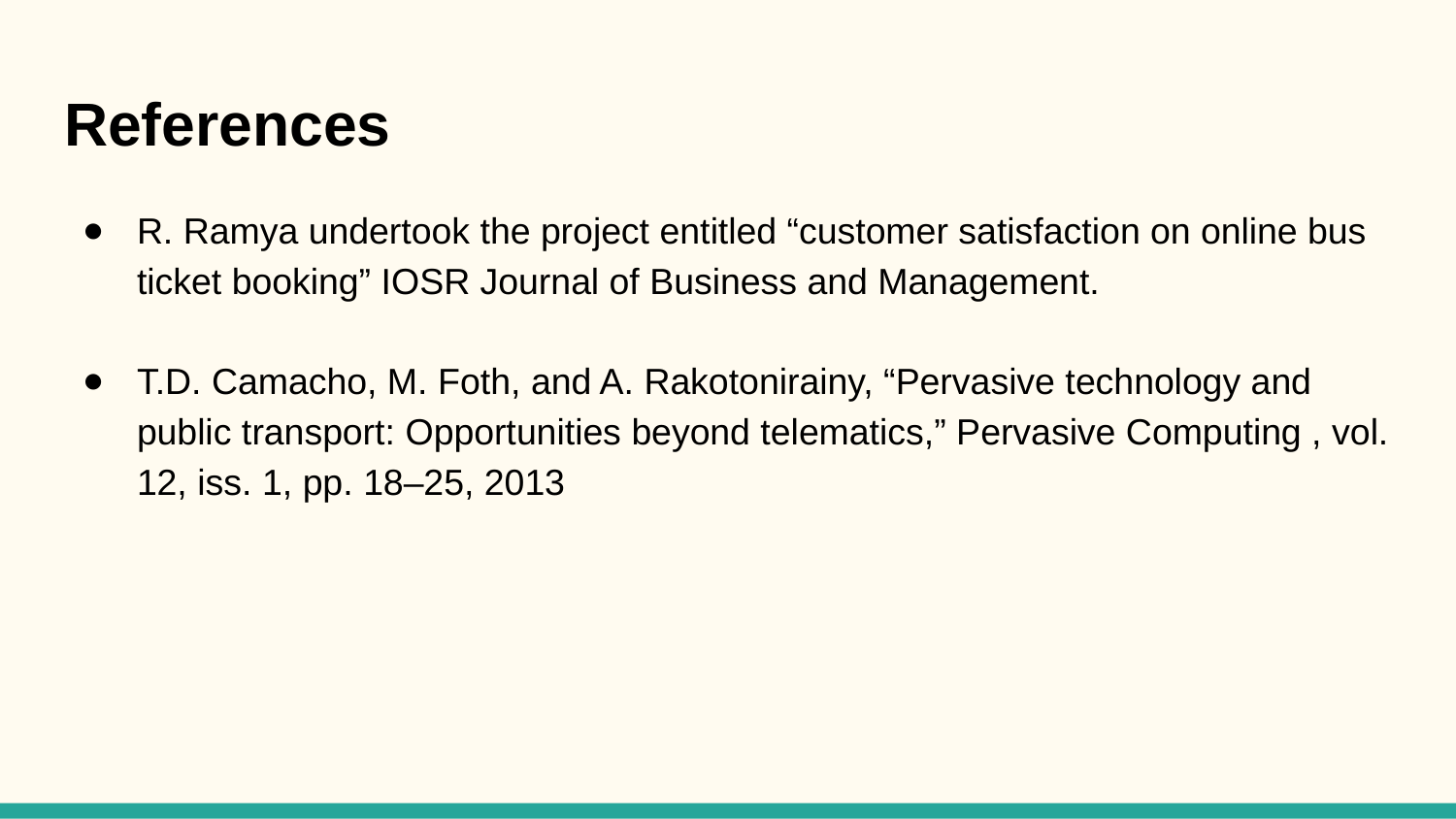

# References
R. Ramya undertook the project entitled “customer satisfaction on online bus ticket booking” IOSR Journal of Business and Management.

T.D. Camacho, M. Foth, and A. Rakotonirainy, “Pervasive technology and public transport: Opportunities beyond telematics,” Pervasive Computing , vol. 12, iss. 1, pp. 18–25, 2013